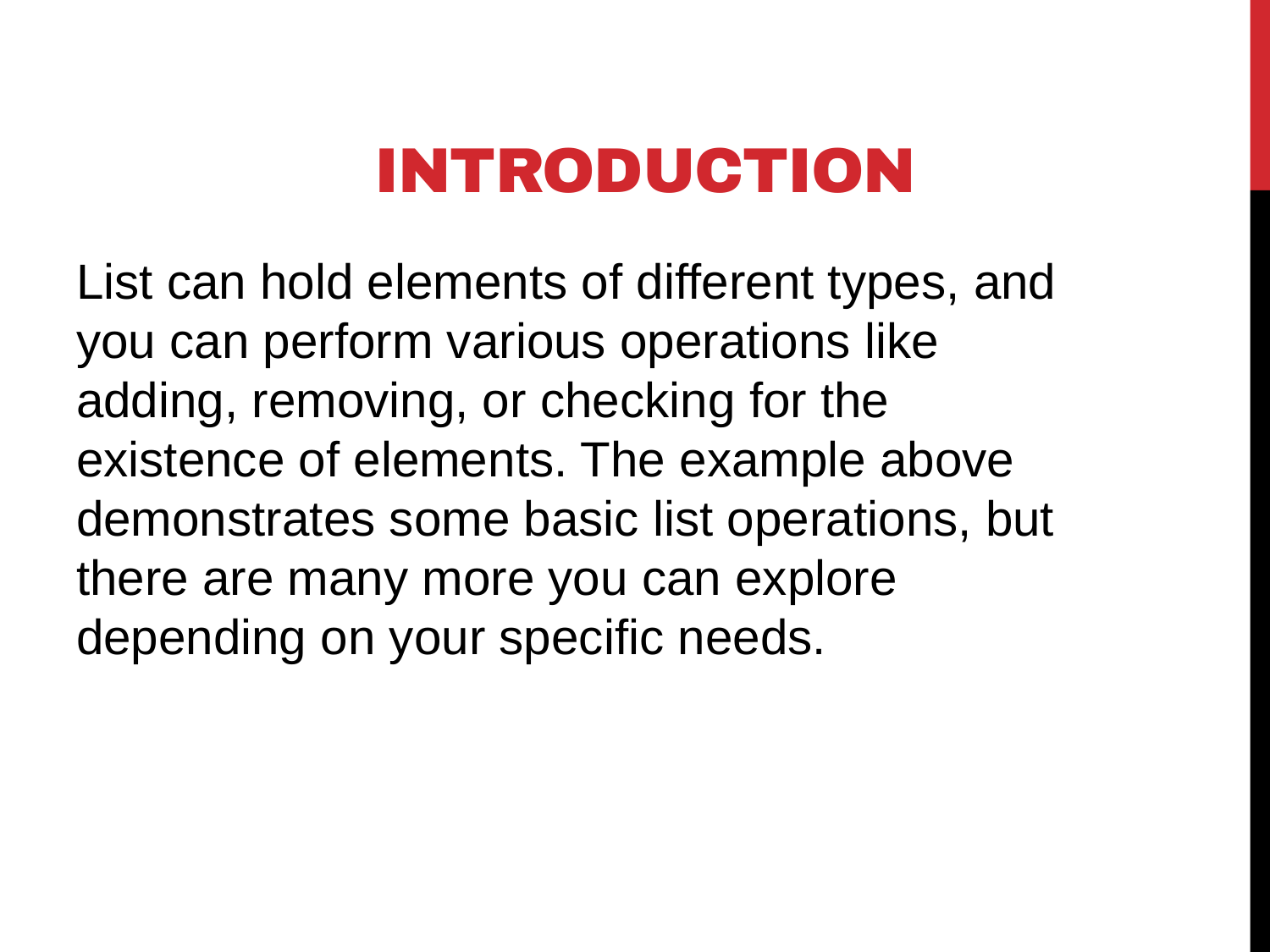

# Introduction
List can hold elements of different types, and you can perform various operations like adding, removing, or checking for the existence of elements. The example above demonstrates some basic list operations, but there are many more you can explore depending on your specific needs.